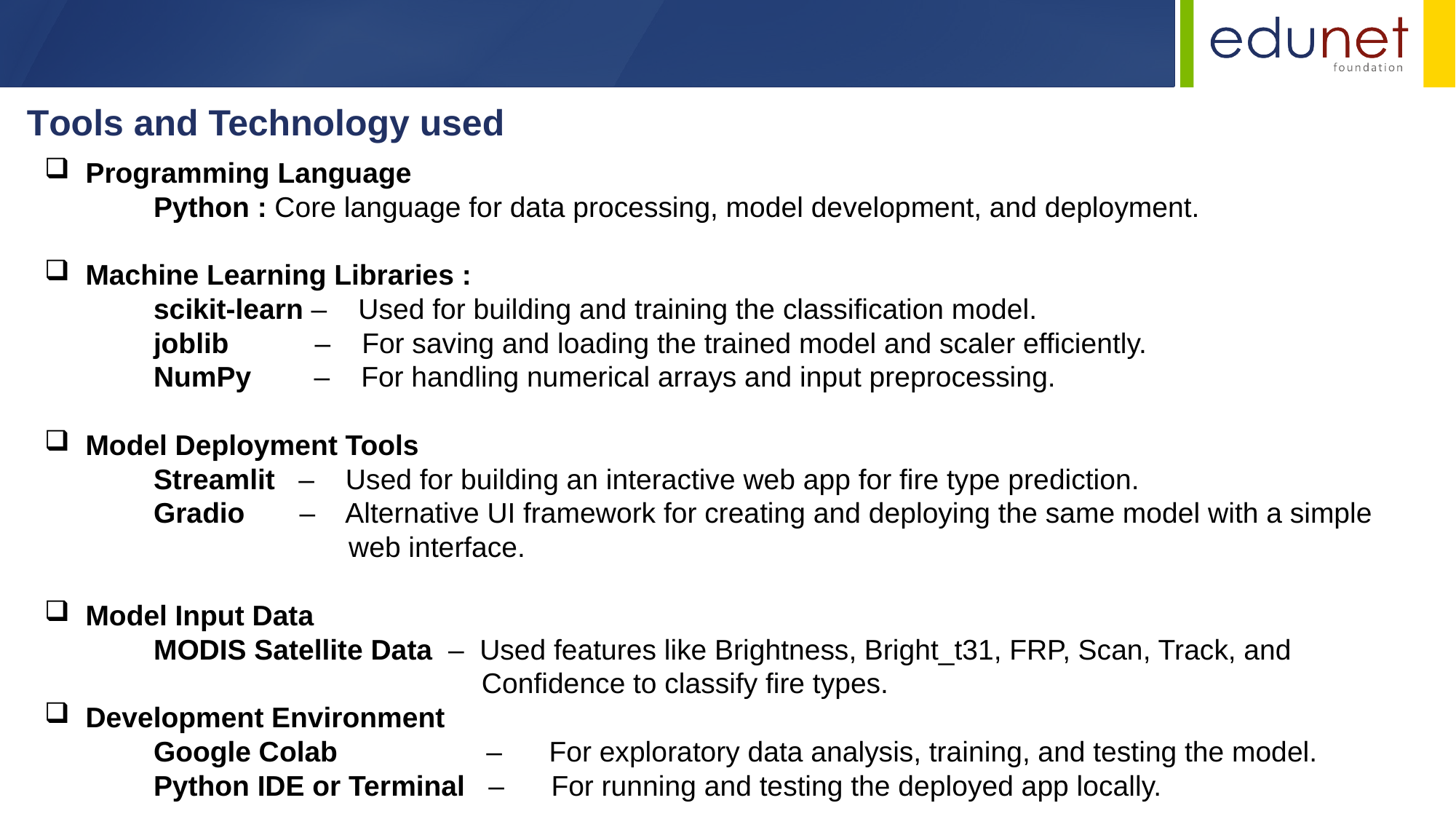

Tools and Technology used
Programming Language
	Python : Core language for data processing, model development, and deployment.

Machine Learning Libraries :
	scikit-learn –    Used for building and training the classification model.
	joblib           –    For saving and loading the trained model and scaler efficiently.
	NumPy        –    For handling numerical arrays and input preprocessing.

Model Deployment Tools
	Streamlit   –    Used for building an interactive web app for fire type prediction.
	Gradio       –    Alternative UI framework for creating and deploying the same model with a simple 		           web interface.

Model Input Data
	MODIS Satellite Data  –  Used features like Brightness, Bright_t31, FRP, Scan, Track, and 	    	                                          Confidence to classify fire types.
Development Environment
	Google Colab                   –      For exploratory data analysis, training, and testing the model.
	Python IDE or Terminal   –      For running and testing the deployed app locally.